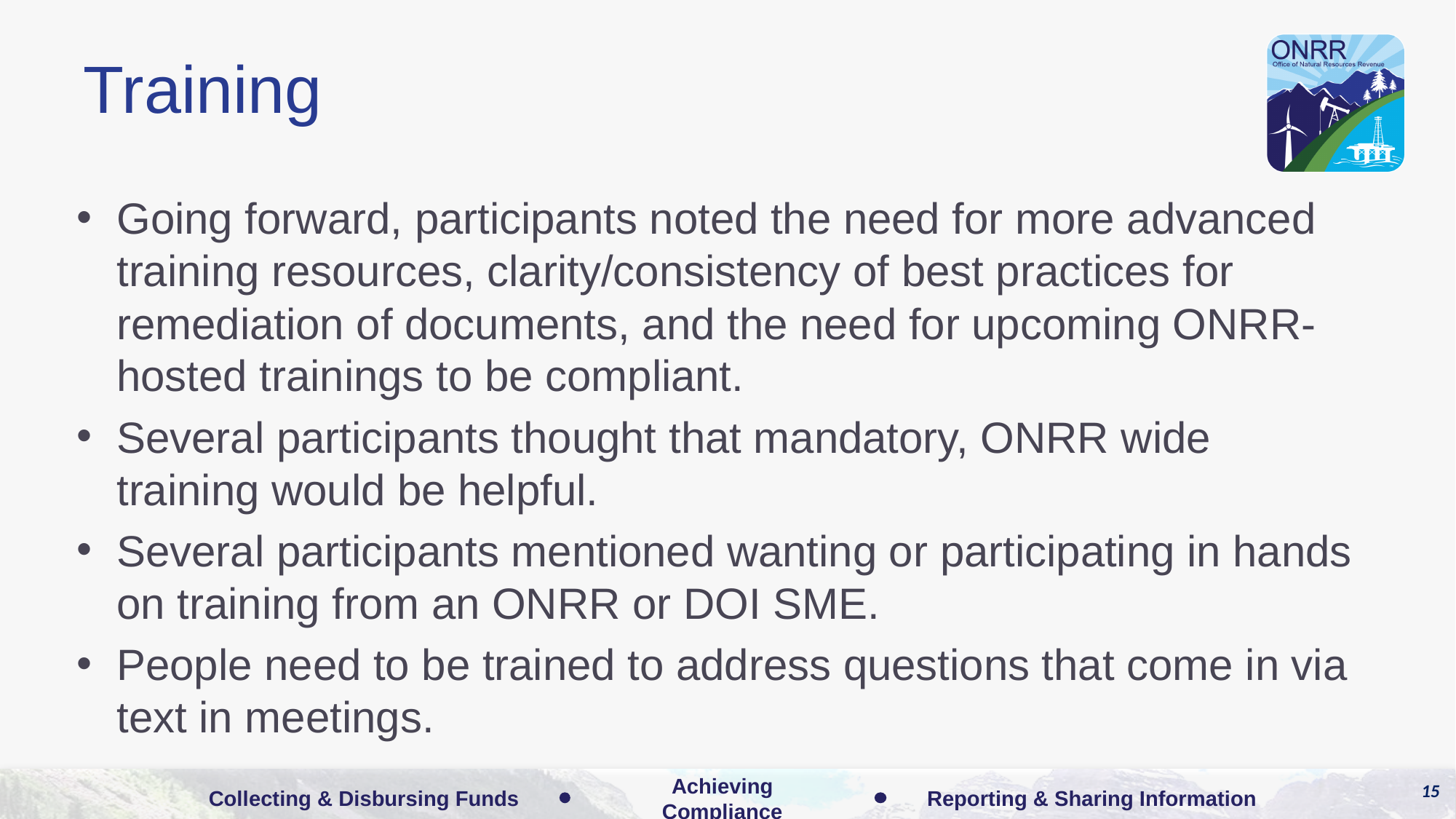

# Training
Going forward, participants noted the need for more advanced training resources, clarity/consistency of best practices for remediation of documents, and the need for upcoming ONRR-hosted trainings to be compliant.
Several participants thought that mandatory, ONRR wide training would be helpful.
Several participants mentioned wanting or participating in hands on training from an ONRR or DOI SME.
People need to be trained to address questions that come in via text in meetings.

15